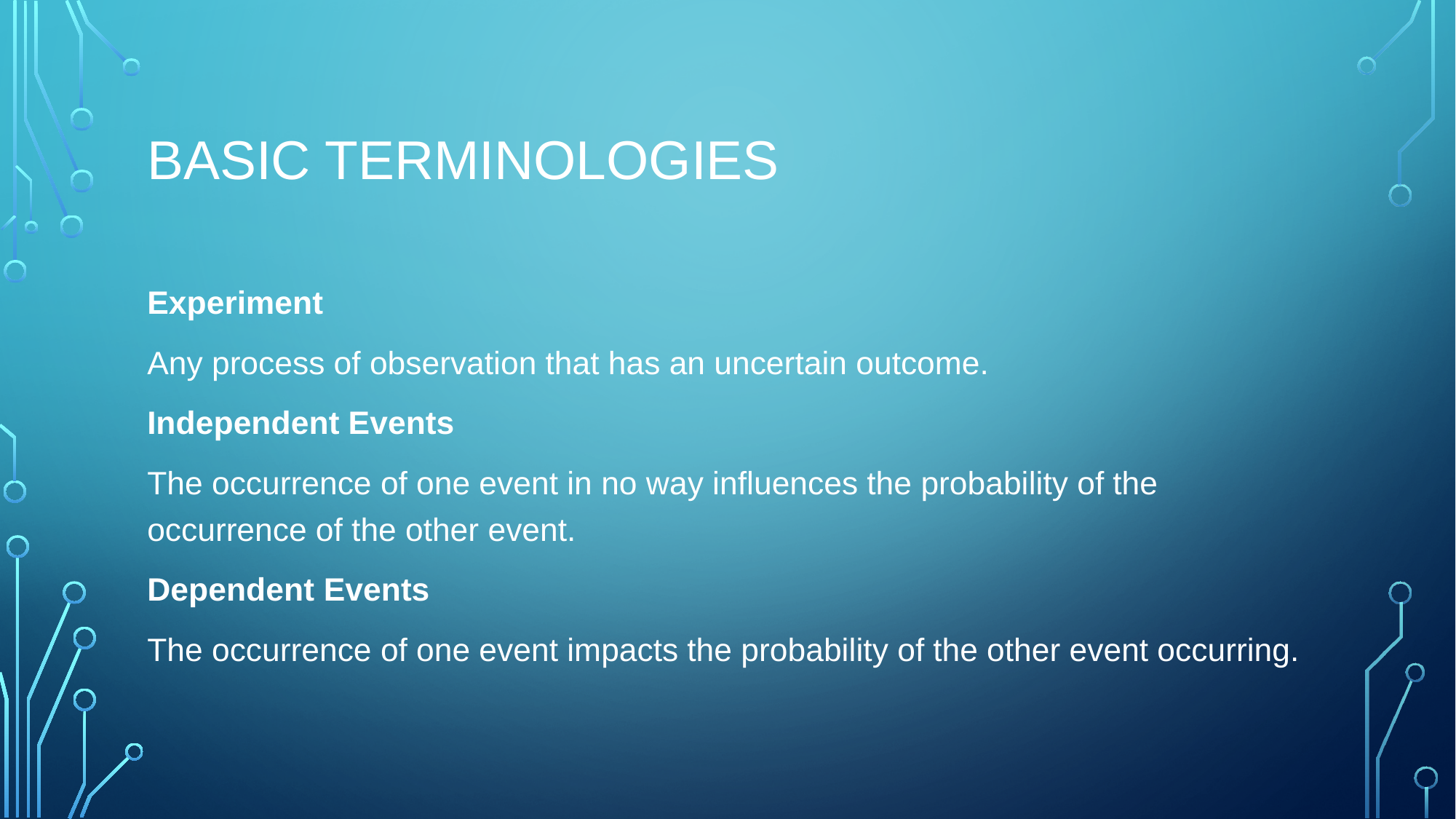

# Basic terminologies
Experiment
Any process of observation that has an uncertain outcome.
Independent Events
The occurrence of one event in no way influences the probability of the occurrence of the other event.
Dependent Events
The occurrence of one event impacts the probability of the other event occurring.